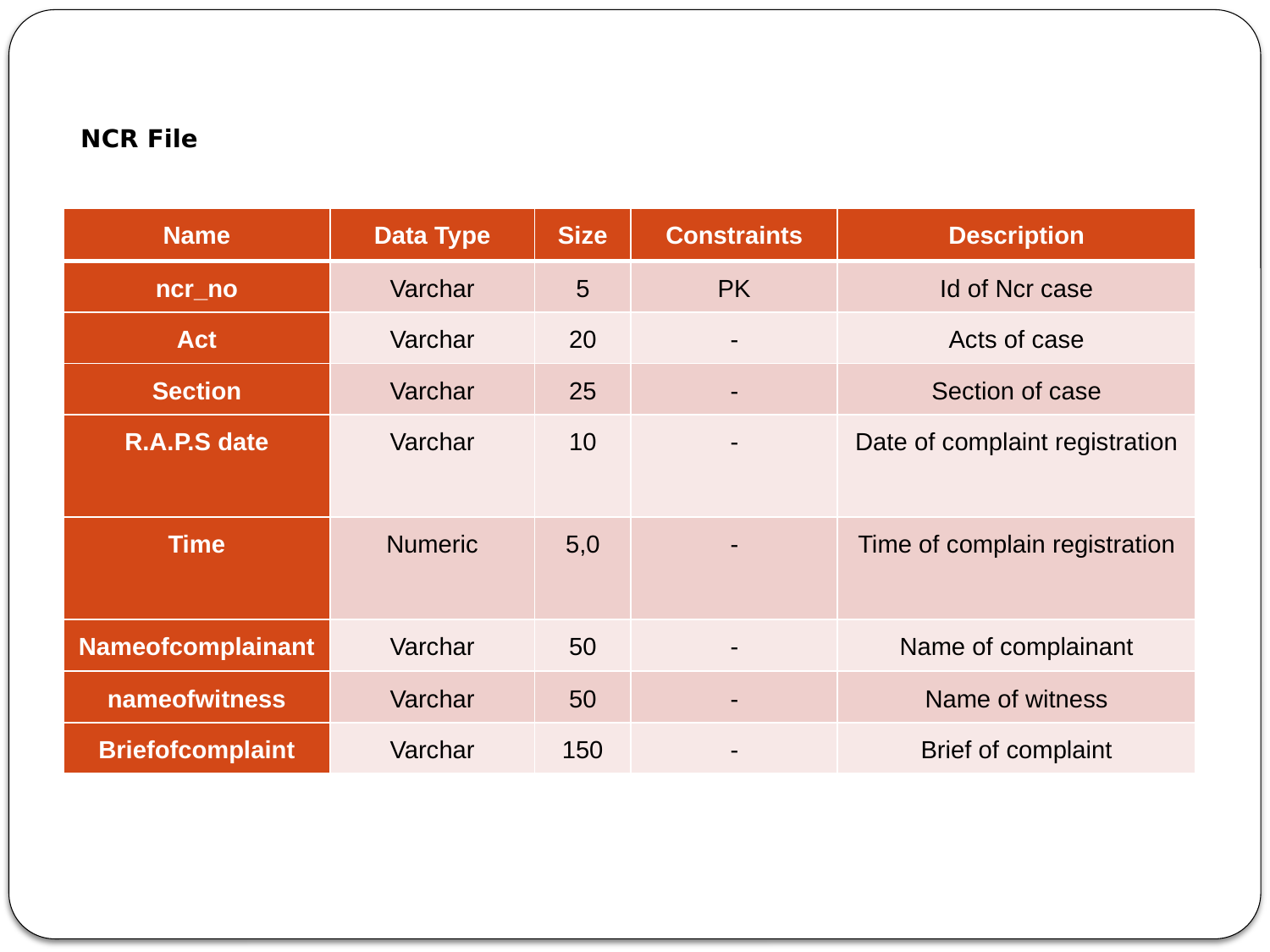

NCR File

| Name | Data Type | Size | Constraints | Description |
| --- | --- | --- | --- | --- |
| ncr\_no | Varchar | 5 | PK | Id of Ncr case |
| Act | Varchar | 20 | - | Acts of case |
| Section | Varchar | 25 | - | Section of case |
| R.A.P.S date | Varchar | 10 | - | Date of complaint registration |
| Time | Numeric | 5,0 | - | Time of complain registration |
| Nameofcomplainant | Varchar | 50 | - | Name of complainant |
| nameofwitness | Varchar | 50 | - | Name of witness |
| Briefofcomplaint | Varchar | 150 | - | Brief of complaint |